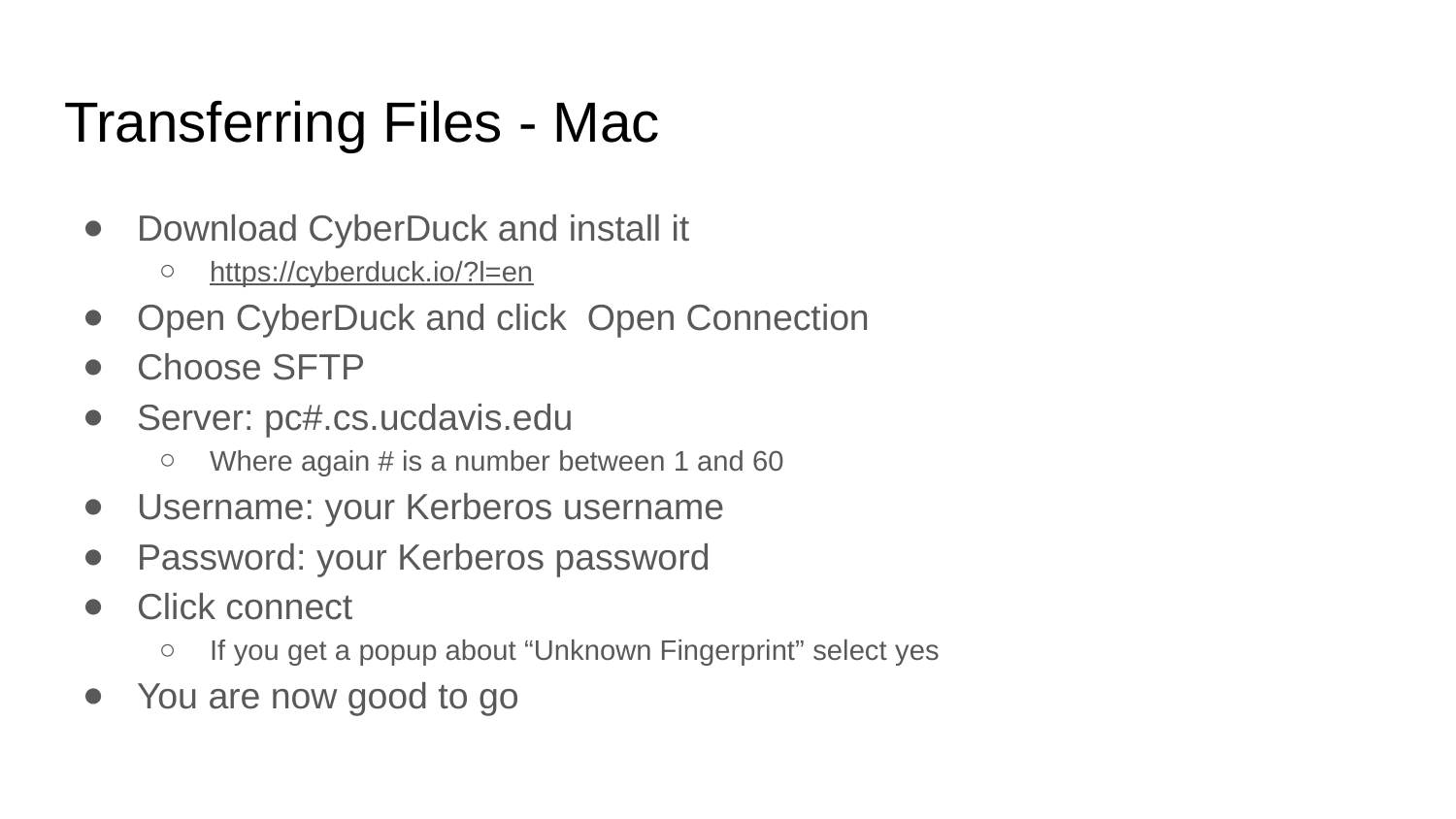

# Transferring Files - Mac
Download CyberDuck and install it
https://cyberduck.io/?l=en
Open CyberDuck and click  Open Connection
Choose SFTP
Server: pc#.cs.ucdavis.edu
Where again # is a number between 1 and 60
Username: your Kerberos username
Password: your Kerberos password
Click connect
If you get a popup about “Unknown Fingerprint” select yes
You are now good to go